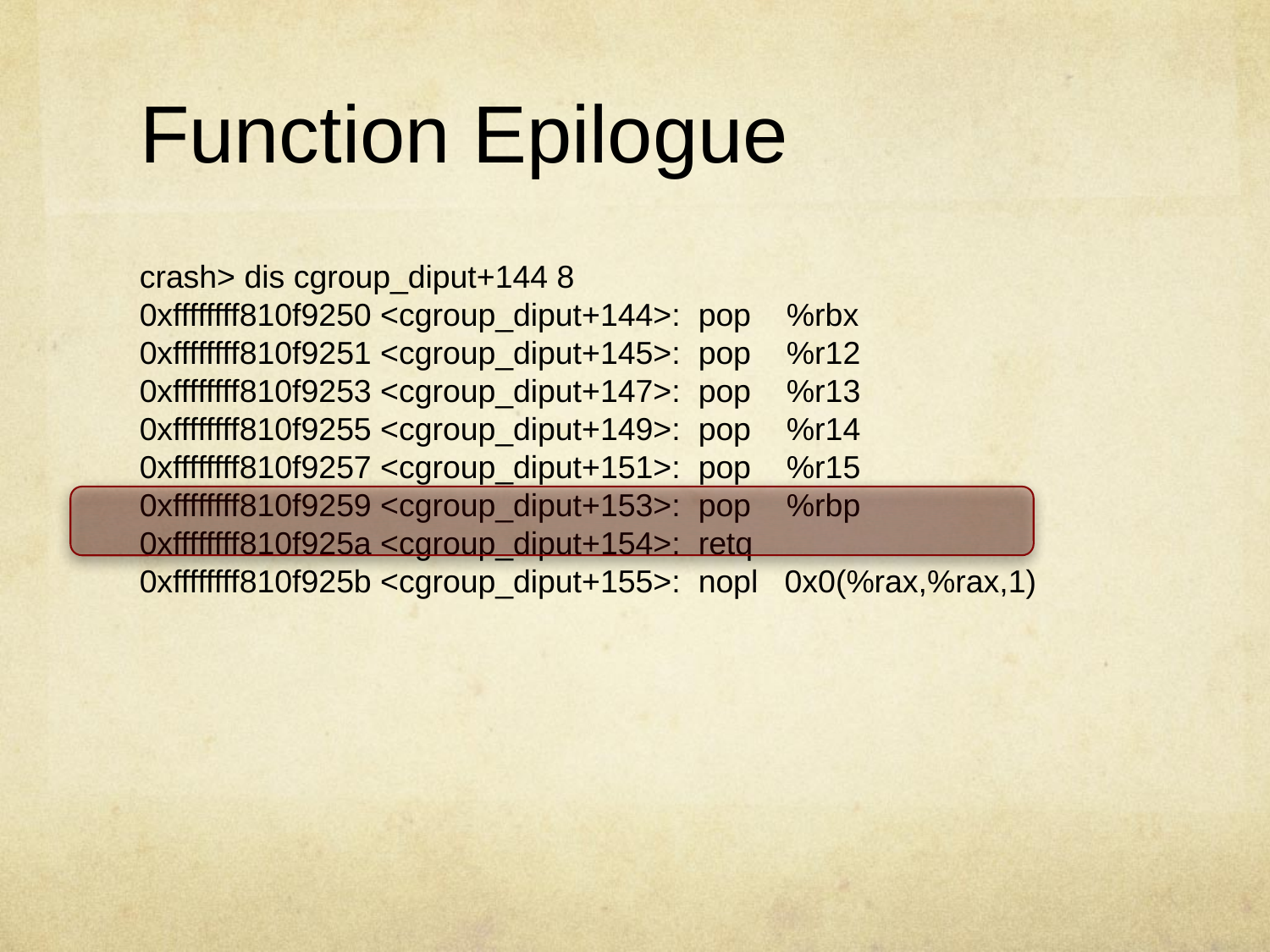

# Function Epilogue
crash> dis cgroup_diput+144 8
0xffffffff810f9250 <cgroup_diput+144>:  pop    %rbx
0xffffffff810f9251 <cgroup_diput+145>:  pop    %r12
0xffffffff810f9253 <cgroup_diput+147>:  pop    %r13
0xffffffff810f9255 <cgroup_diput+149>:  pop    %r14
0xffffffff810f9257 <cgroup_diput+151>:  pop    %r15
0xffffffff810f9259 <cgroup_diput+153>:  pop    %rbp
0xffffffff810f925a <cgroup_diput+154>:  retq
0xffffffff810f925b <cgroup_diput+155>:  nopl   0x0(%rax,%rax,1)